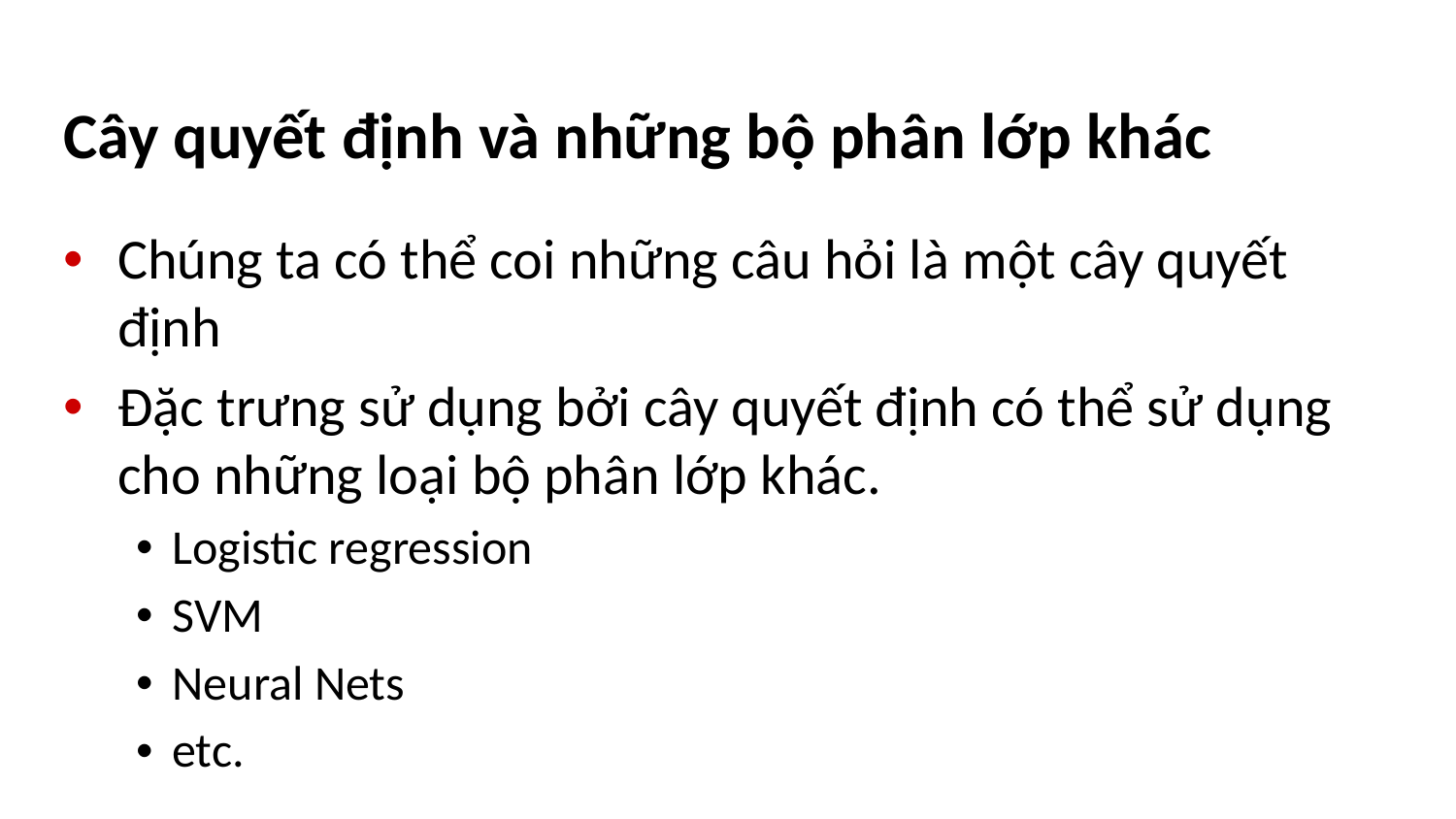

# Cây quyết định và những bộ phân lớp khác
Chúng ta có thể coi những câu hỏi là một cây quyết định
Đặc trưng sử dụng bởi cây quyết định có thể sử dụng cho những loại bộ phân lớp khác.
Logistic regression
SVM
Neural Nets
etc.